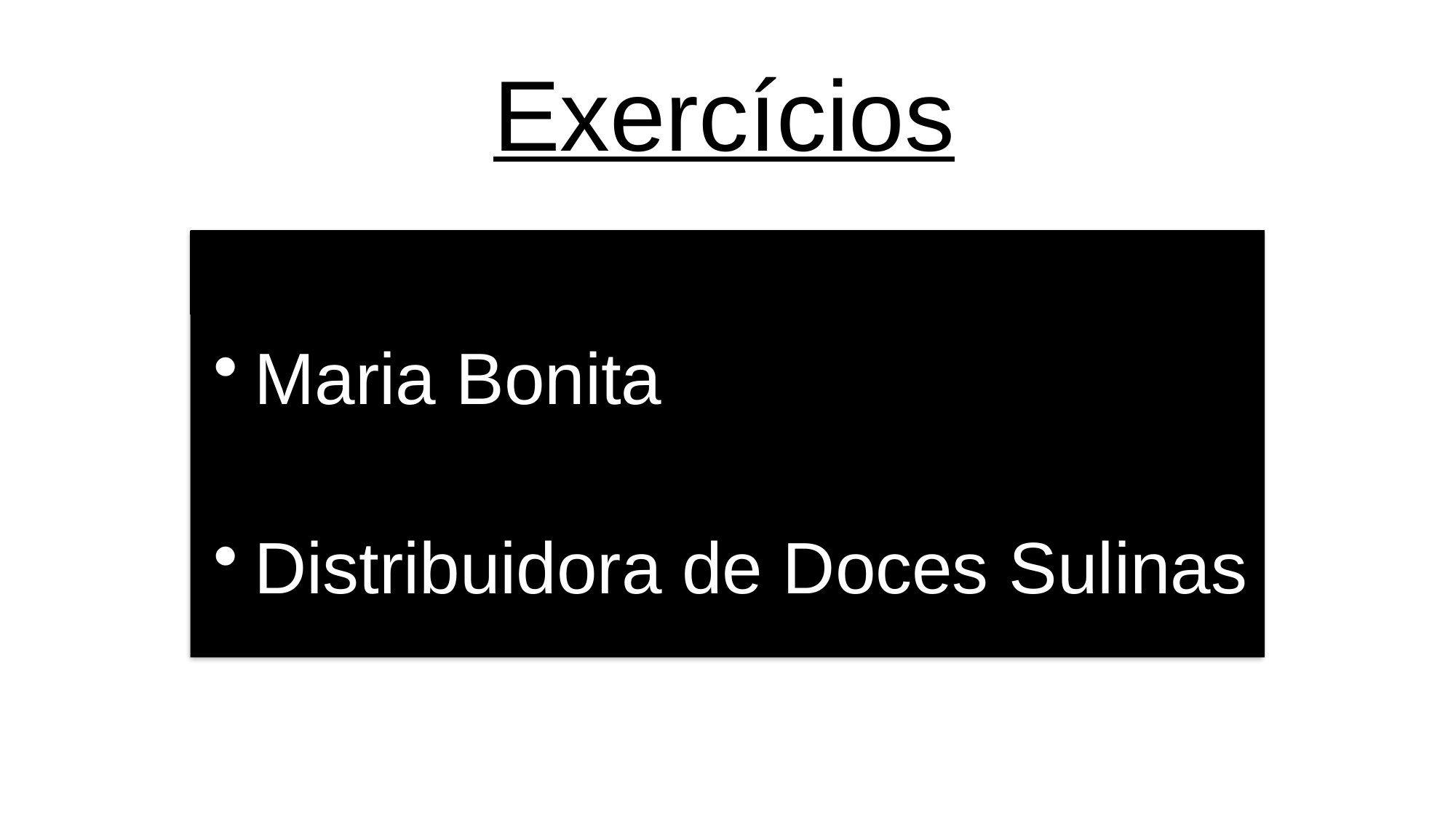

# Exercícios

Maria Bonita
Distribuidora de Doces Sulinas